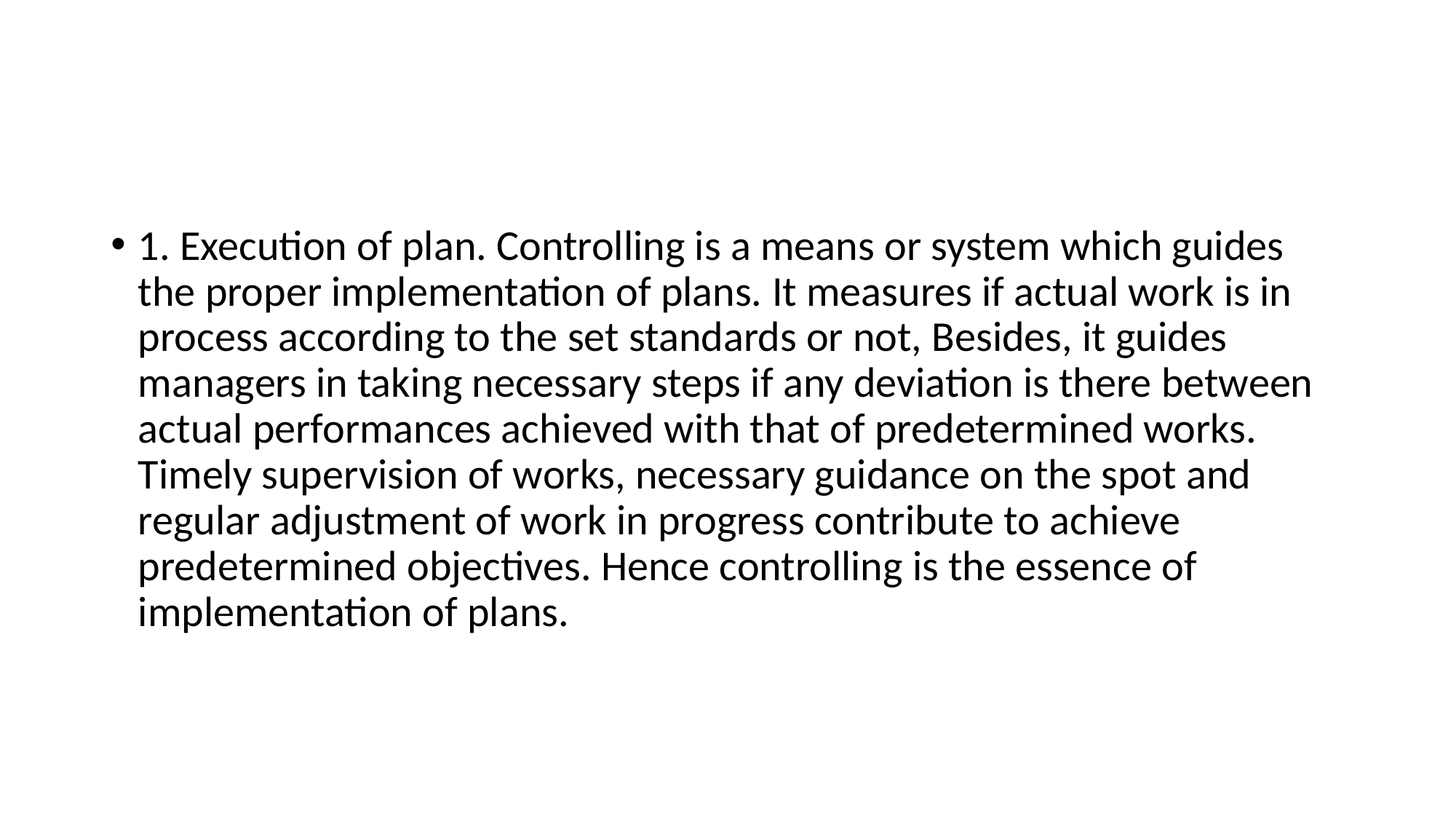

#
1. Execution of plan. Controlling is a means or system which guides the proper implementation of plans. It measures if actual work is in process according to the set standards or not, Besides, it guides managers in taking necessary steps if any deviation is there between actual performances achieved with that of predetermined works. Timely supervision of works, necessary guidance on the spot and regular adjustment of work in progress contribute to achieve predetermined objectives. Hence controlling is the essence of implementation of plans.